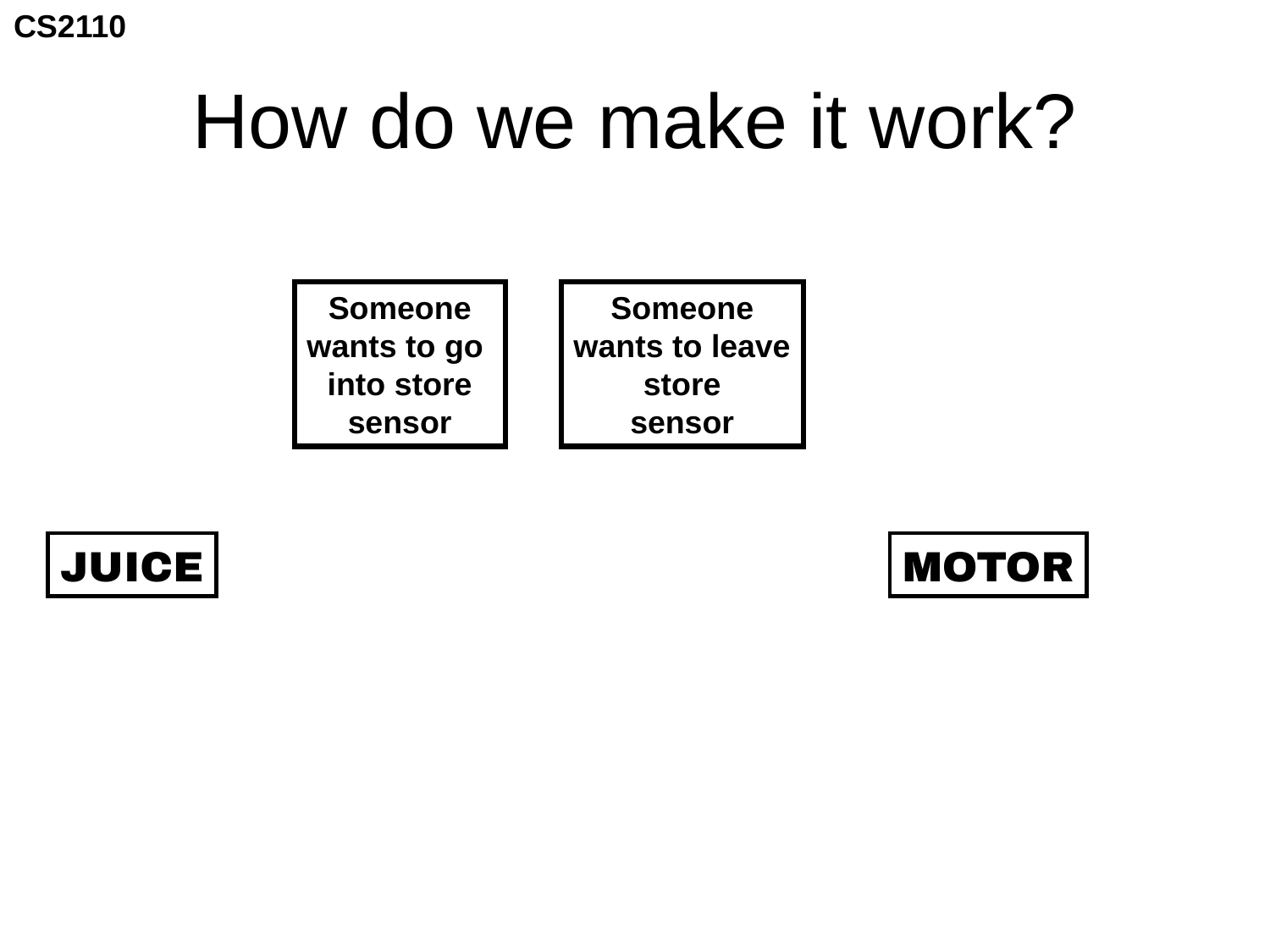

# How do we make it work?
Someone
wants to go
into store
sensor
Someone
wants to leave
store
sensor
JUICE
MOTOR